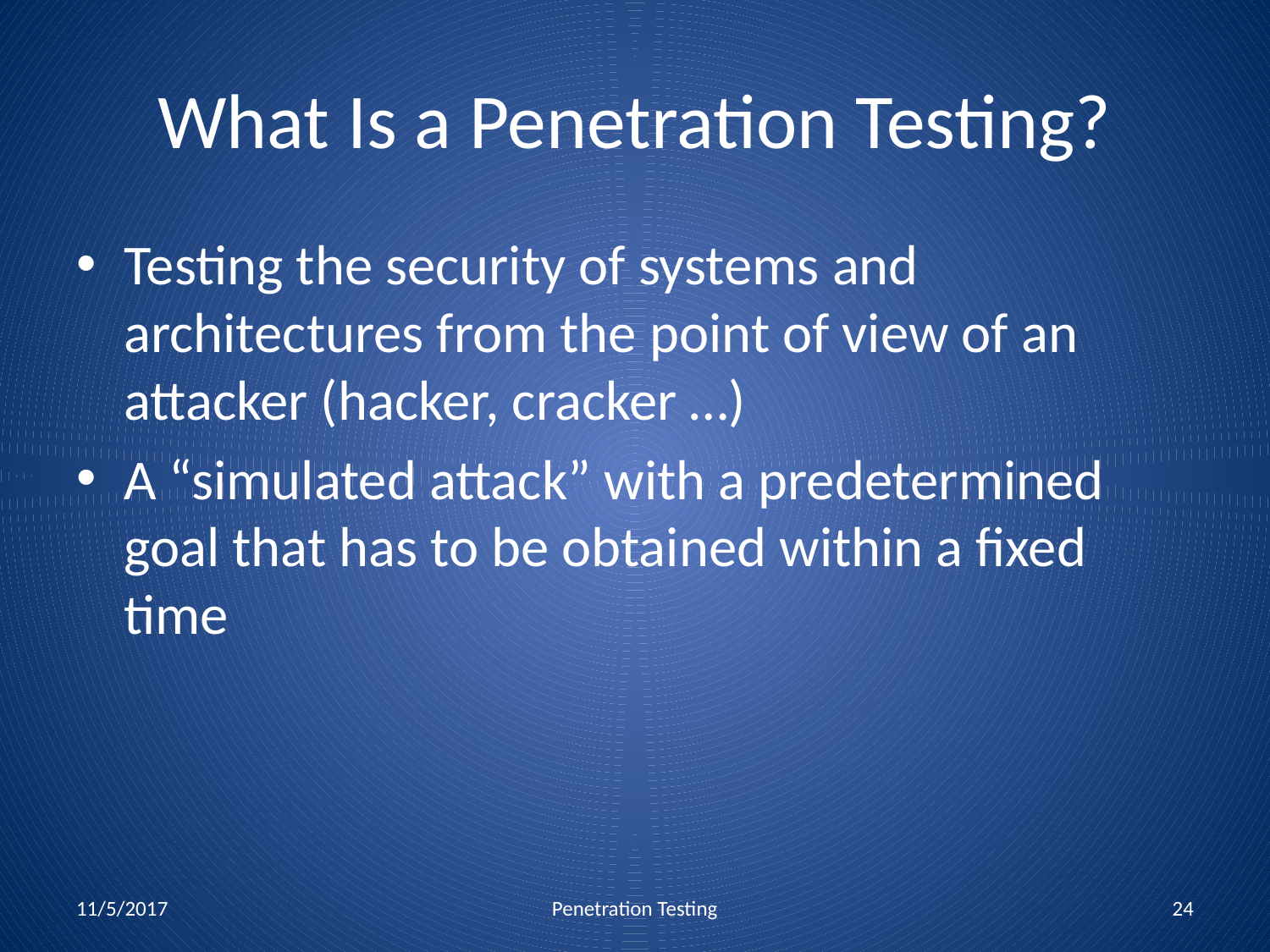

# What Is a Penetration Testing?
Testing the security of systems and architectures from the point of view of an attacker (hacker, cracker …)
A “simulated attack” with a predetermined goal that has to be obtained within a fixed time
11/5/2017
Penetration Testing
24